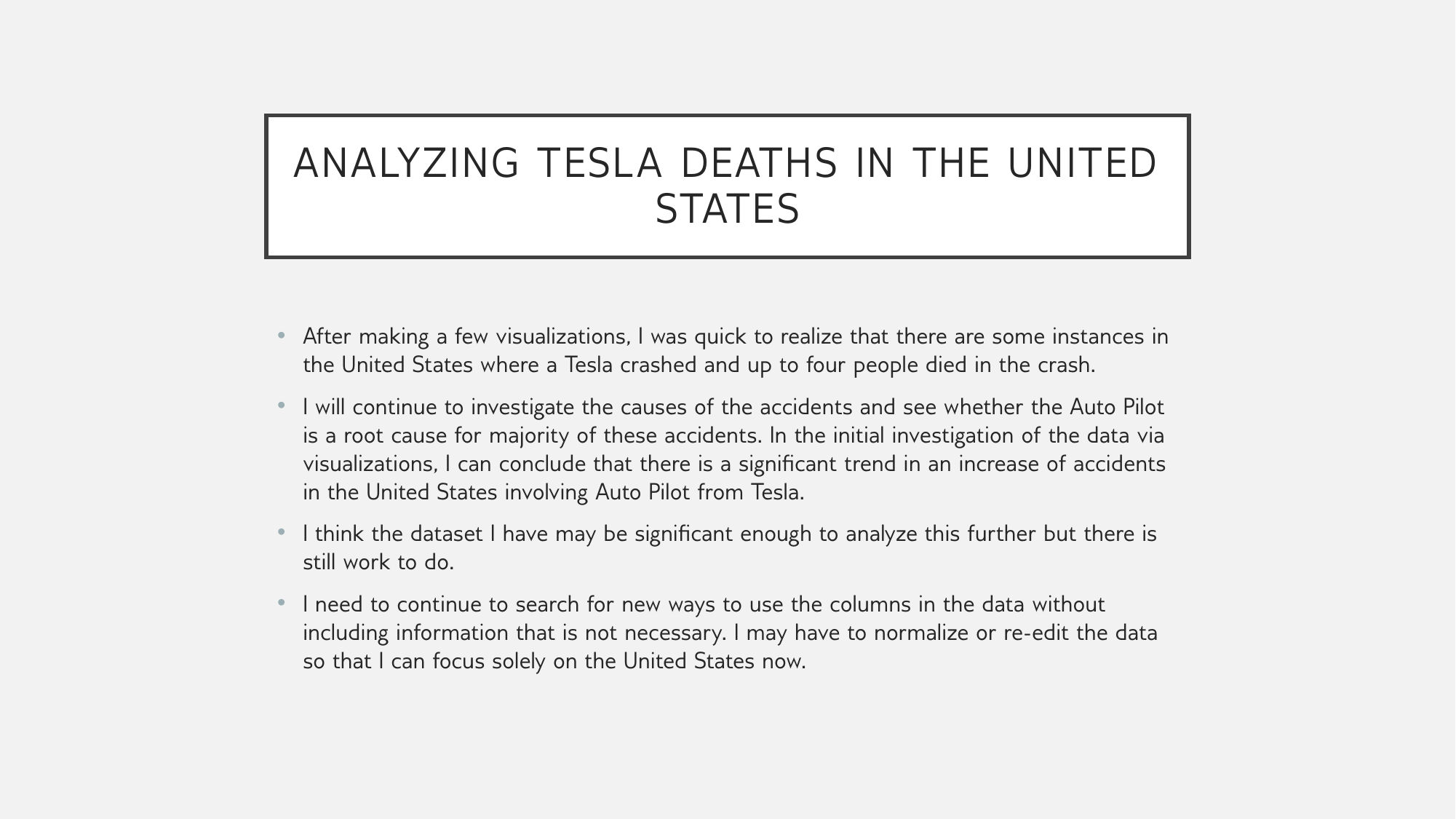

# Analyzing Tesla Deaths in the United States
After making a few visualizations, I was quick to realize that there are some instances in the United States where a Tesla crashed and up to four people died in the crash.
I will continue to investigate the causes of the accidents and see whether the Auto Pilot is a root cause for majority of these accidents. In the initial investigation of the data via visualizations, I can conclude that there is a significant trend in an increase of accidents in the United States involving Auto Pilot from Tesla.
I think the dataset I have may be significant enough to analyze this further but there is still work to do.
I need to continue to search for new ways to use the columns in the data without including information that is not necessary. I may have to normalize or re-edit the data so that I can focus solely on the United States now.